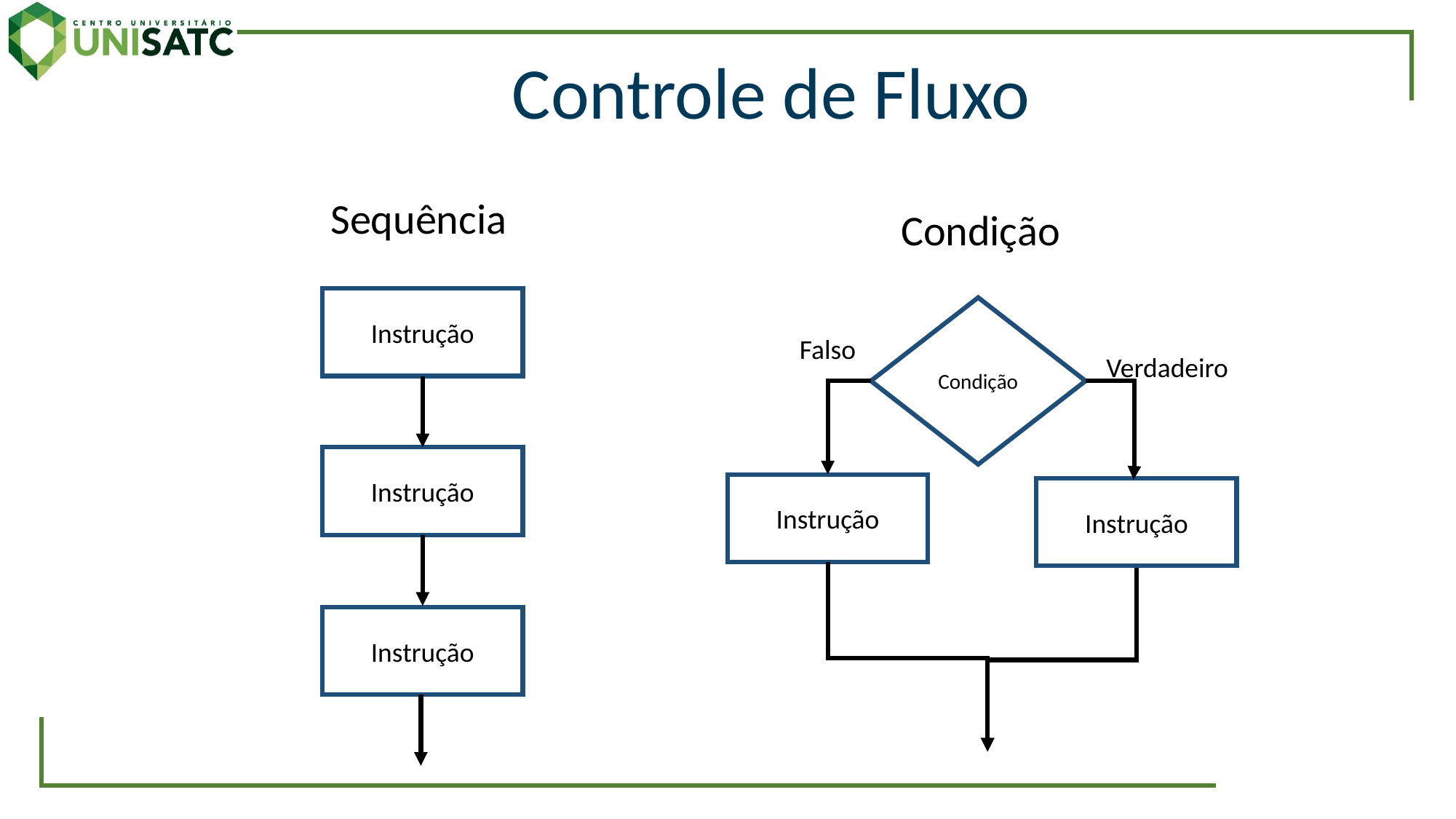

Controle de Fluxo
Sequência
Condição
Instrução
Condição
Falso
Verdadeiro
Instrução
Instrução
Instrução
Instrução